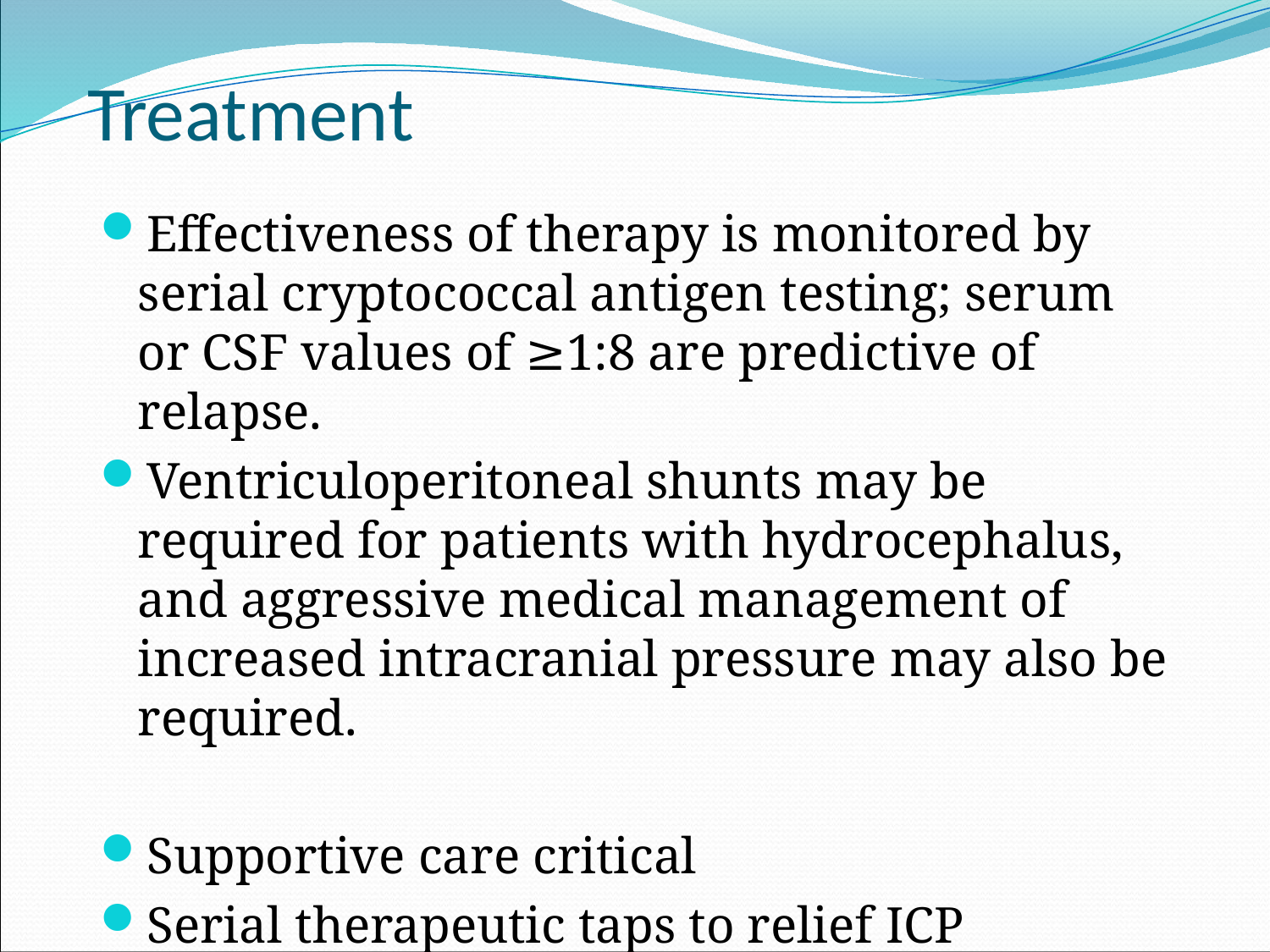

# Treatment
Effectiveness of therapy is monitored by serial cryptococcal antigen testing; serum or CSF values of ≥1:8 are predictive of relapse.
Ventriculoperitoneal shunts may be required for patients with hydrocephalus, and aggressive medical management of increased intracranial pressure may also be required.

Supportive care critical
Serial therapeutic taps to relief ICP
   Or Osmotic Diuretics e.g. acetazolamide